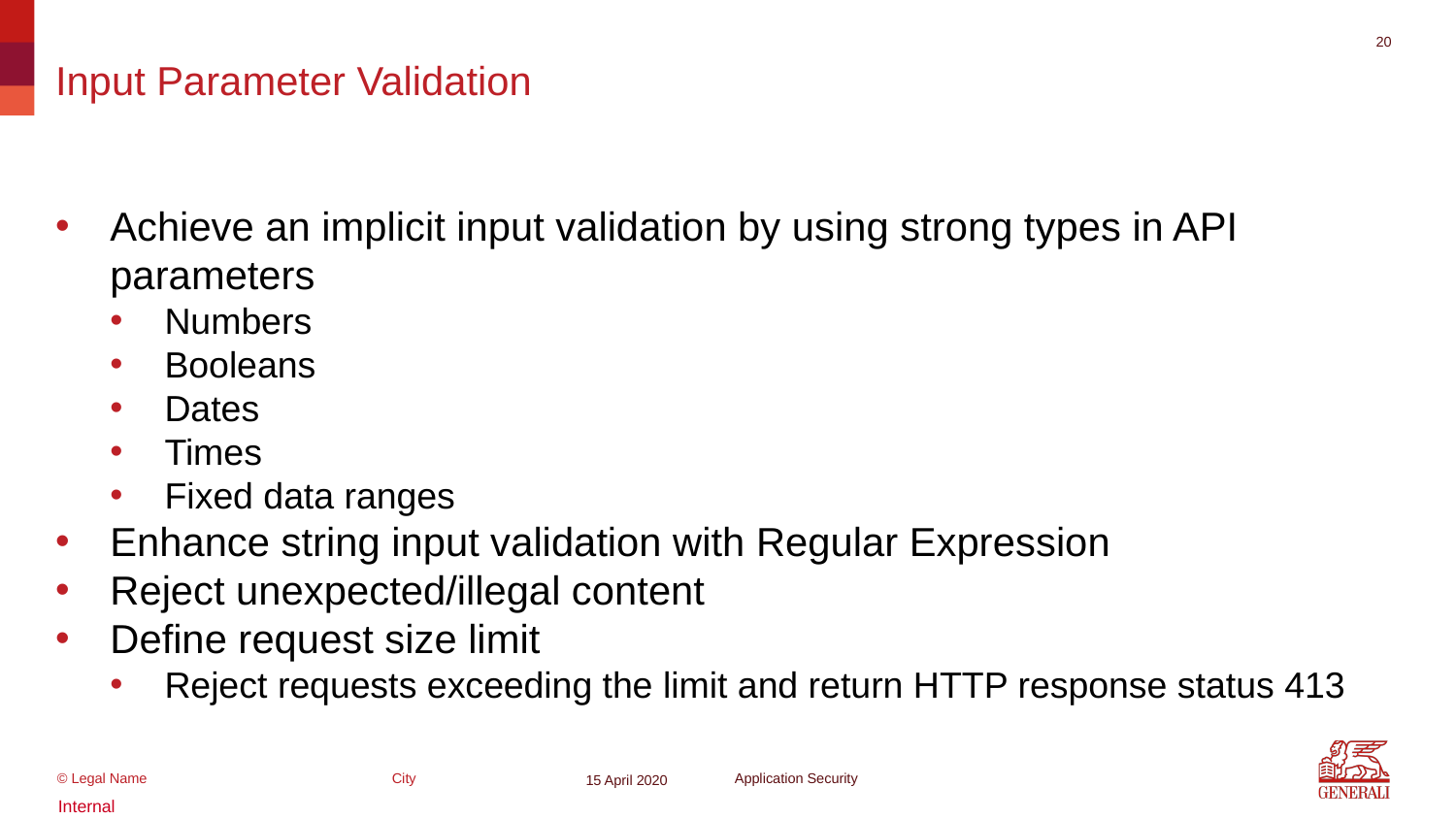

20
# Input Parameter Validation

Achieve an implicit input validation by using strong types in API parameters
Numbers
Booleans
Dates
Times
Fixed data ranges
Enhance string input validation with Regular Expression
Reject unexpected/illegal content
Define request size limit
Reject requests exceeding the limit and return HTTP response status 413
15 April 2020
Application Security